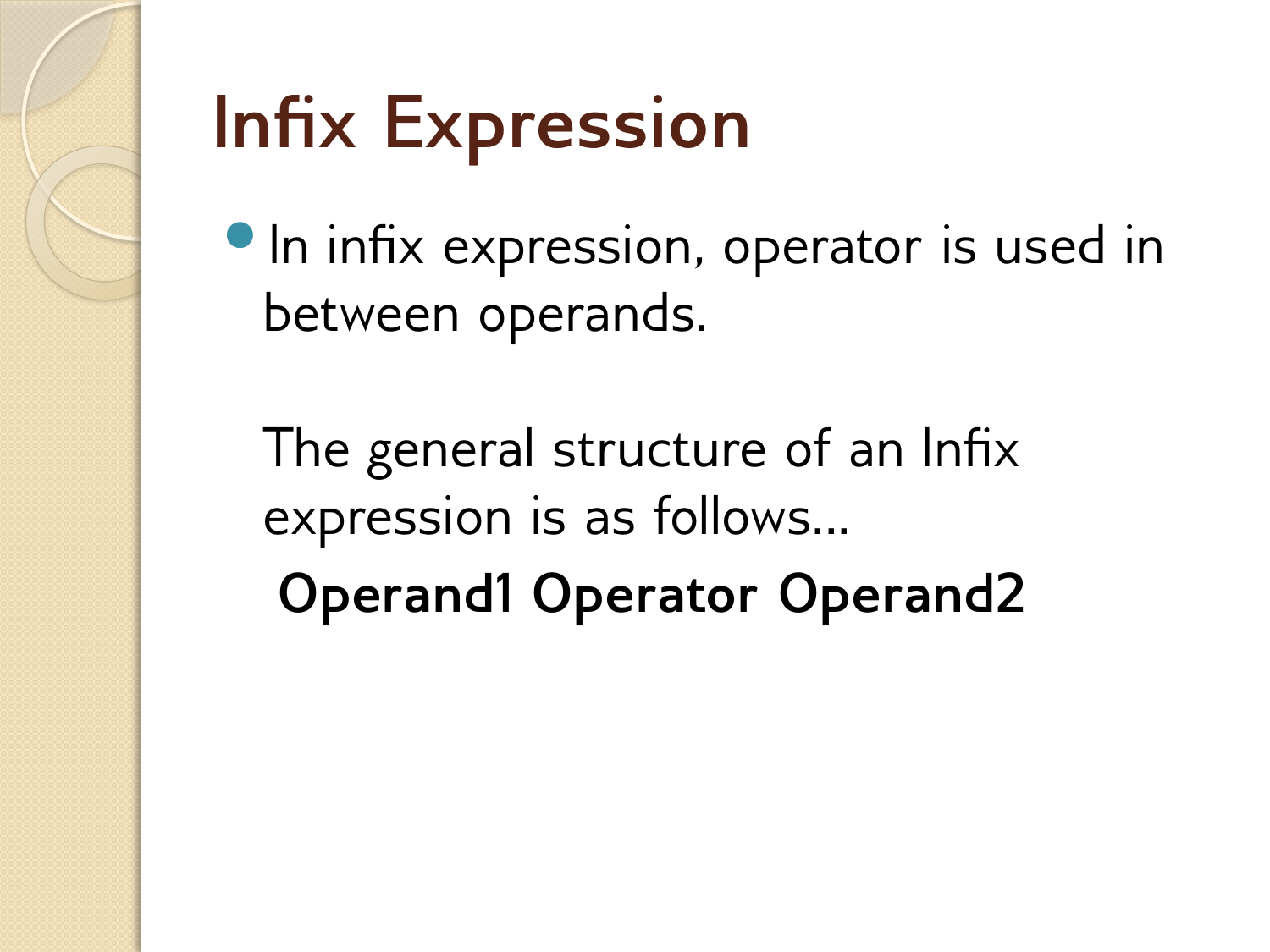

# Infix Expression
In infix expression, operator is used in between operands.
The general structure of an Infix expression is as follows...
   Operand1 Operator Operand2